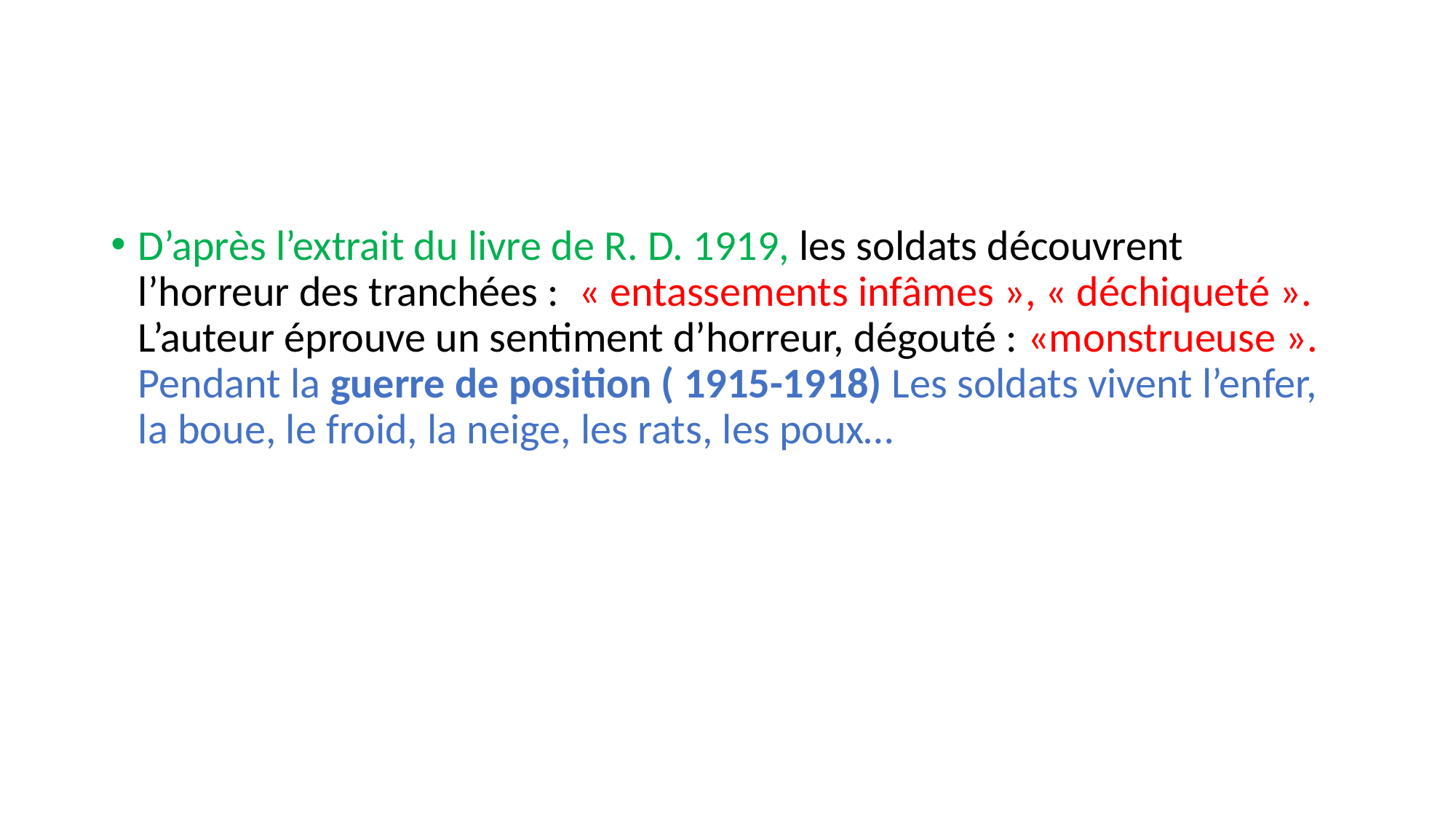

#
D’après l’extrait du livre de R. D. 1919, les soldats découvrent l’horreur des tranchées :  « entassements infâmes », « déchiqueté ». L’auteur éprouve un sentiment d’horreur, dégouté : «monstrueuse ». Pendant la guerre de position ( 1915-1918) Les soldats vivent l’enfer, la boue, le froid, la neige, les rats, les poux…